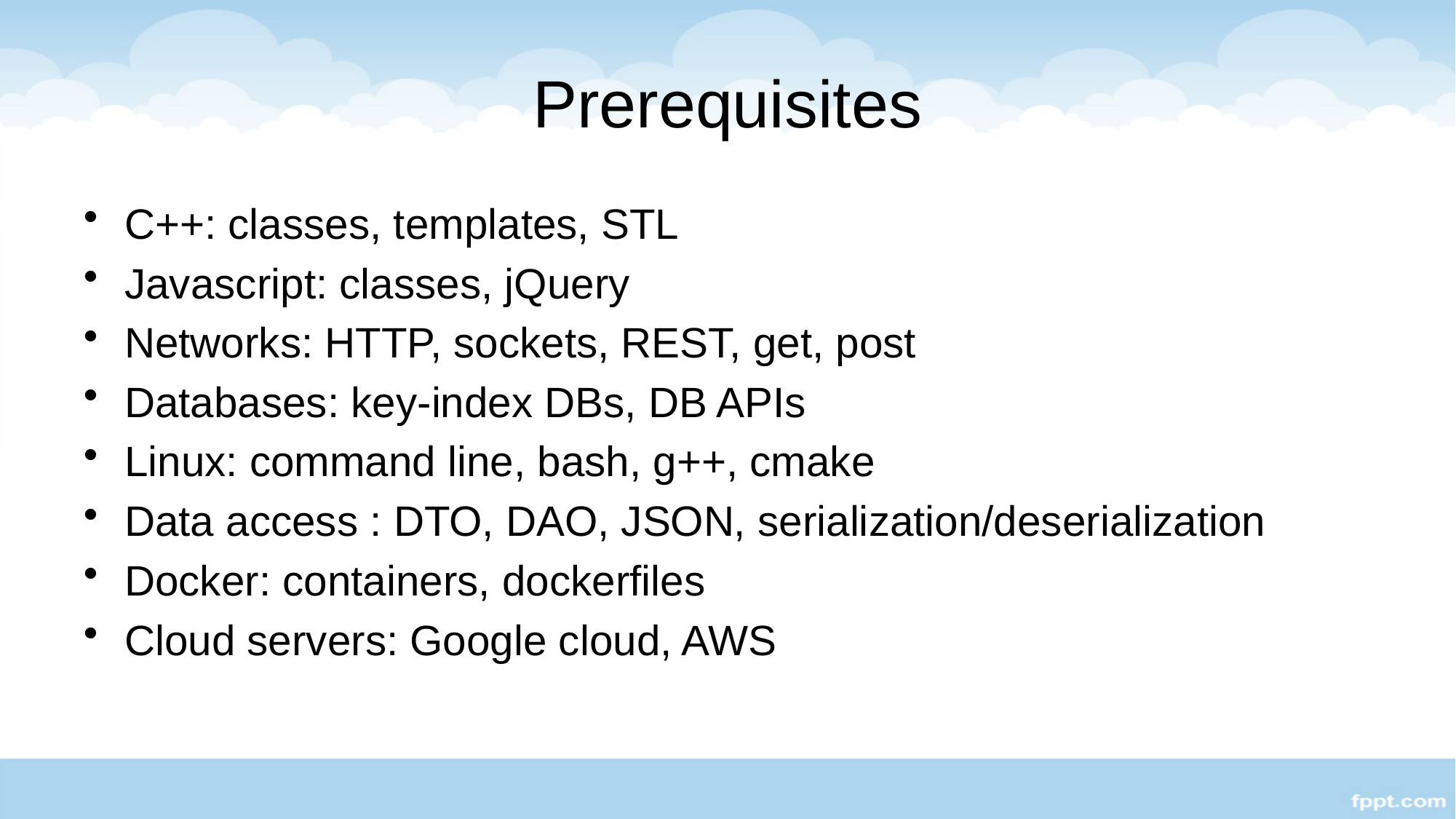

# Prerequisites
C++: classes, templates, STL
Javascript: classes, jQuery
Networks: HTTP, sockets, REST, get, post
Databases: key-index DBs, DB APIs
Linux: command line, bash, g++, cmake
Data access : DTO, DAO, JSON, serialization/deserialization
Docker: containers, dockerfiles
Cloud servers: Google cloud, AWS